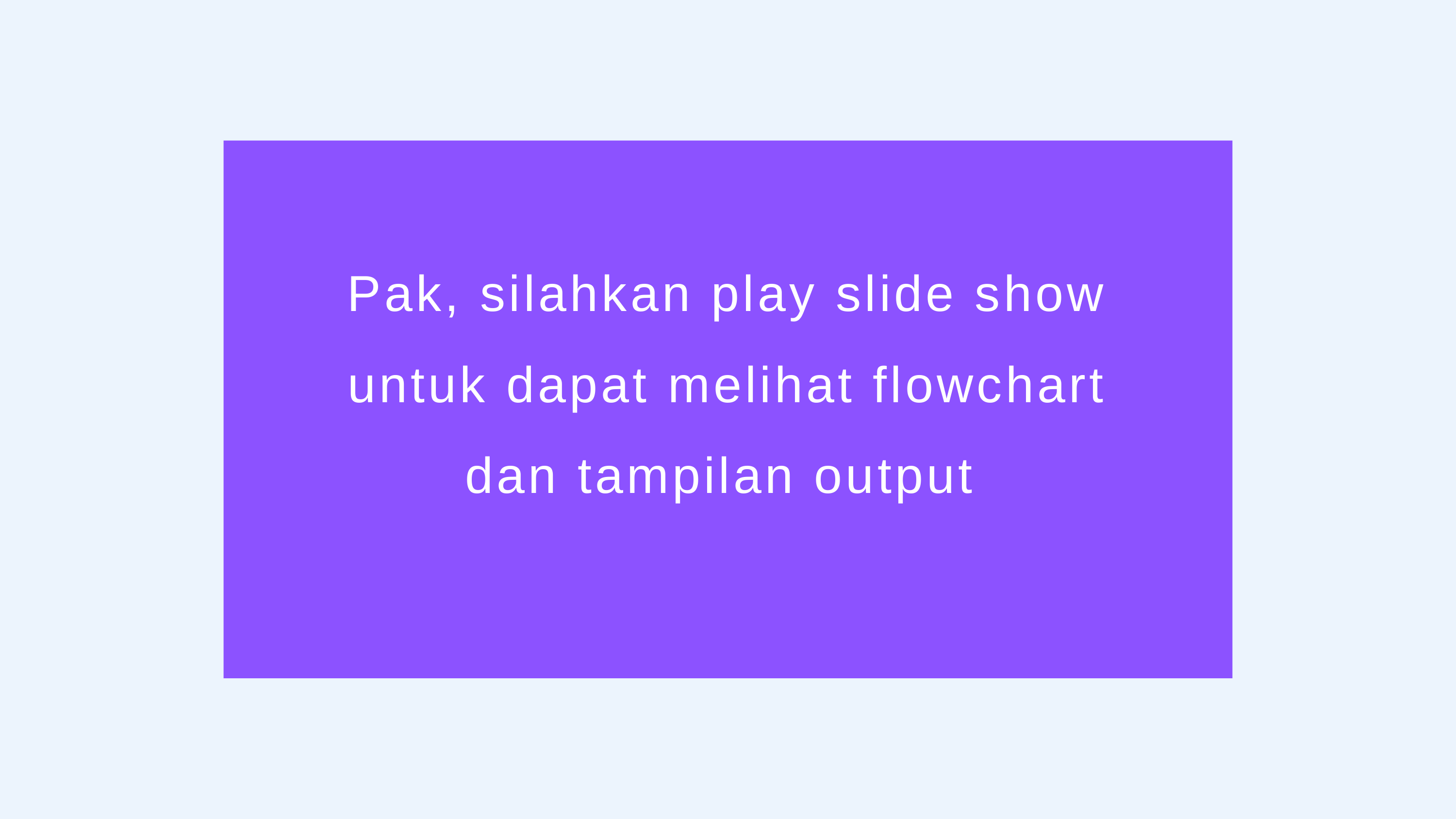

Pak, silahkan play slide show untuk dapat melihat flowchart dan tampilan output